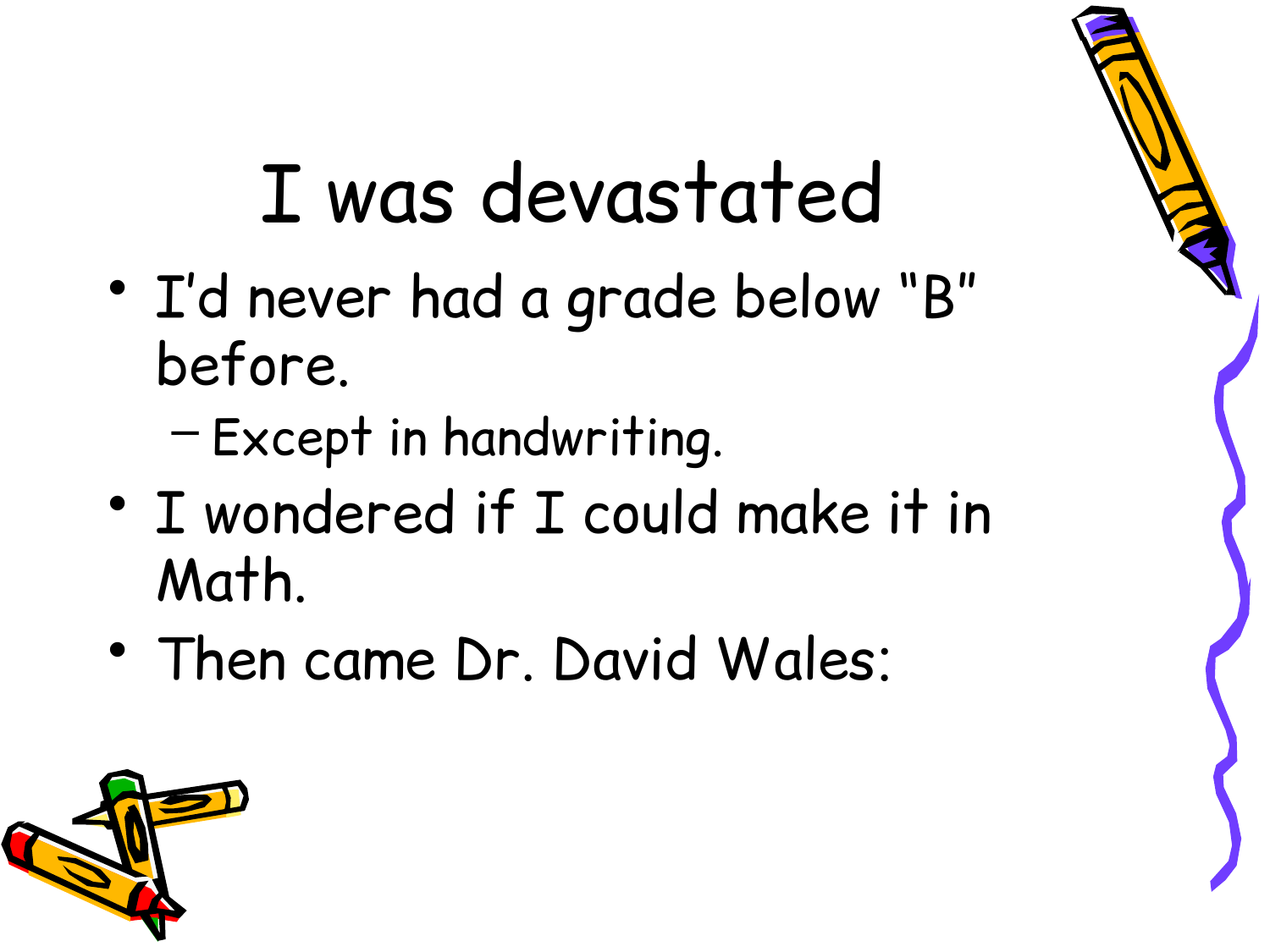

# I was devastated
I’d never had a grade below “B” before.
Except in handwriting.
I wondered if I could make it in Math.
Then came Dr. David Wales: